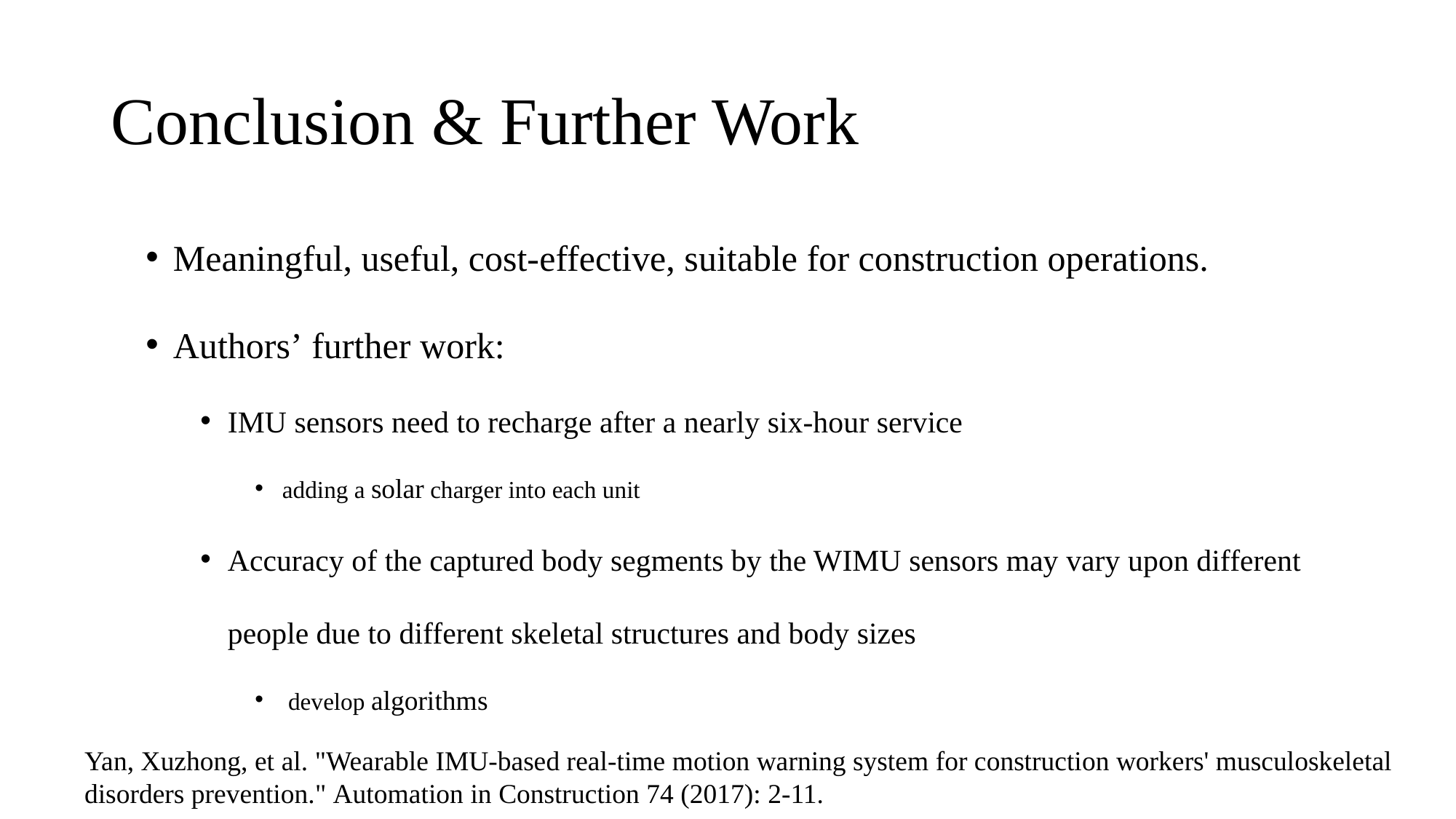

# Conclusion & Further Work
Meaningful, useful, cost-effective, suitable for construction operations.
Authors’ further work:
IMU sensors need to recharge after a nearly six-hour service
adding a solar charger into each unit
Accuracy of the captured body segments by the WIMU sensors may vary upon different people due to different skeletal structures and body sizes
 develop algorithms

Yan, Xuzhong, et al. "Wearable IMU-based real-time motion warning system for construction workers' musculoskeletal disorders prevention." Automation in Construction 74 (2017): 2-11.